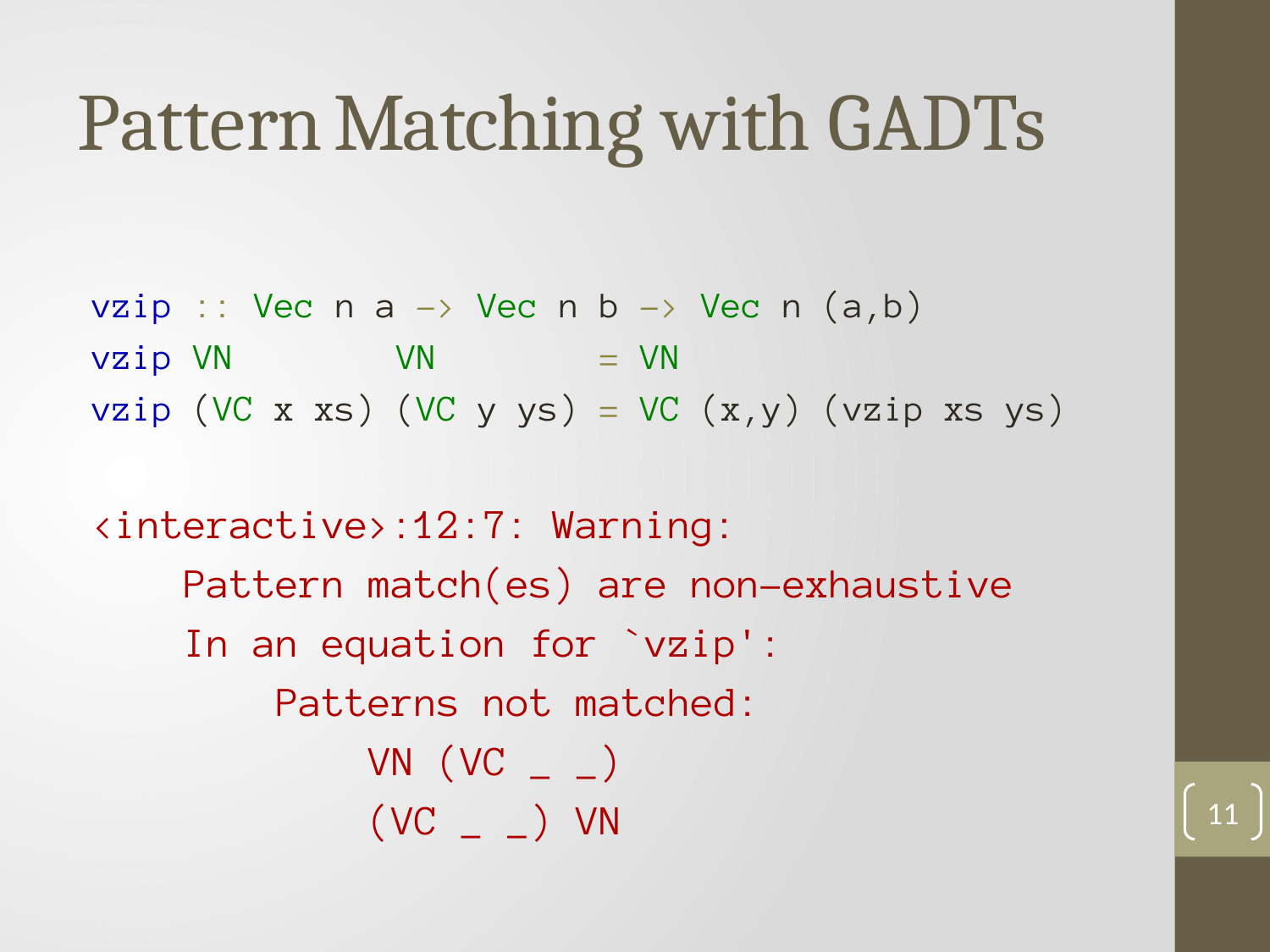

# Pattern Matching with GADTs

vzip :: Vec n a -> Vec n b -> Vec n (a,b)
vzip VN        VN        = VN
vzip (VC x xs) (VC y ys) = VC (x,y) (vzip xs ys)

<interactive>:12:7: Warning:
    Pattern match(es) are non-exhaustive
    In an equation for `vzip':
        Patterns not matched:
            VN (VC _ _)
            (VC _ _) VN
11